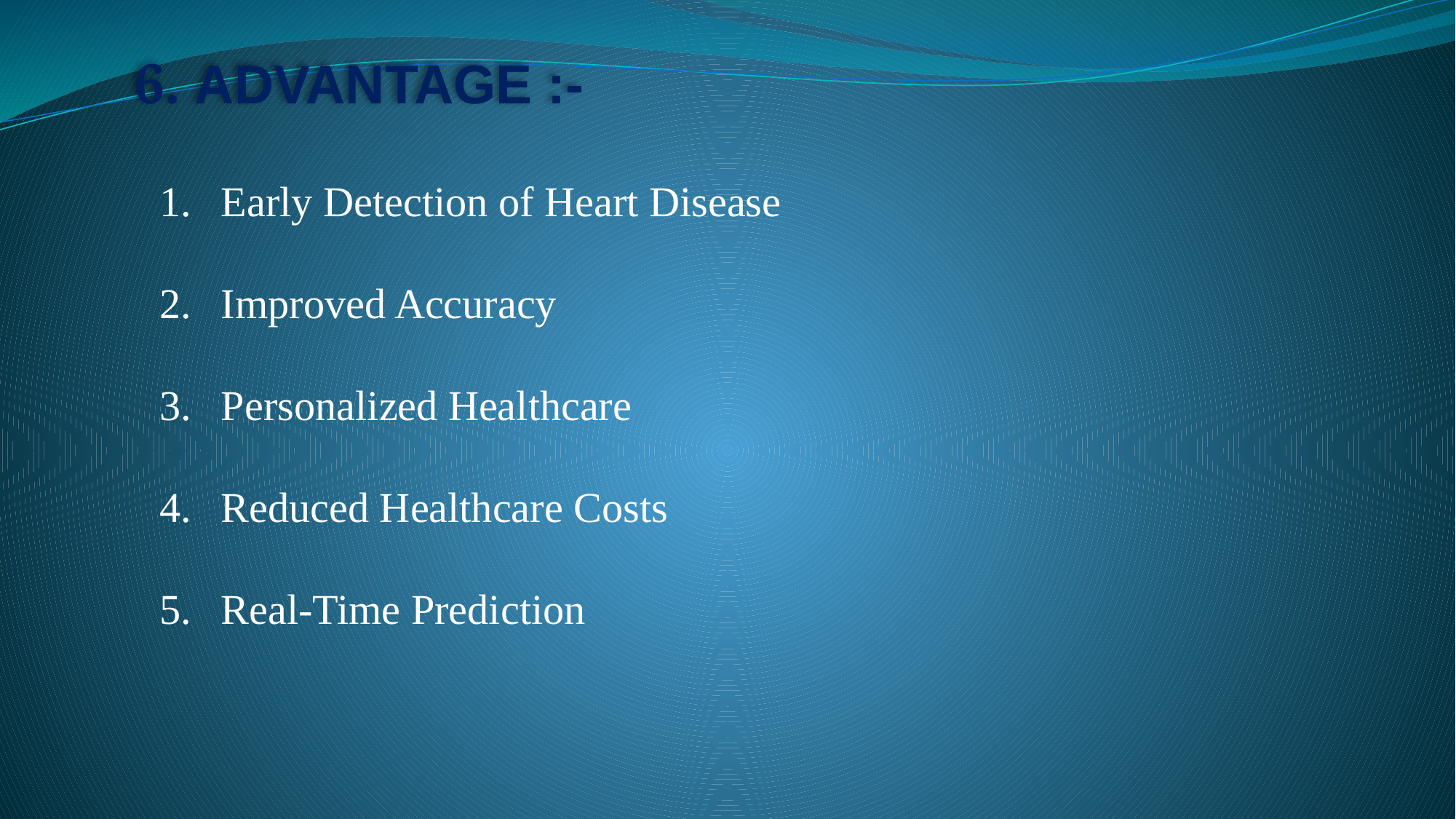

6. ADVANTAGE :-

Early Detection of Heart Disease

Improved Accuracy

Personalized Healthcare

Reduced Healthcare Costs

Real-Time Prediction